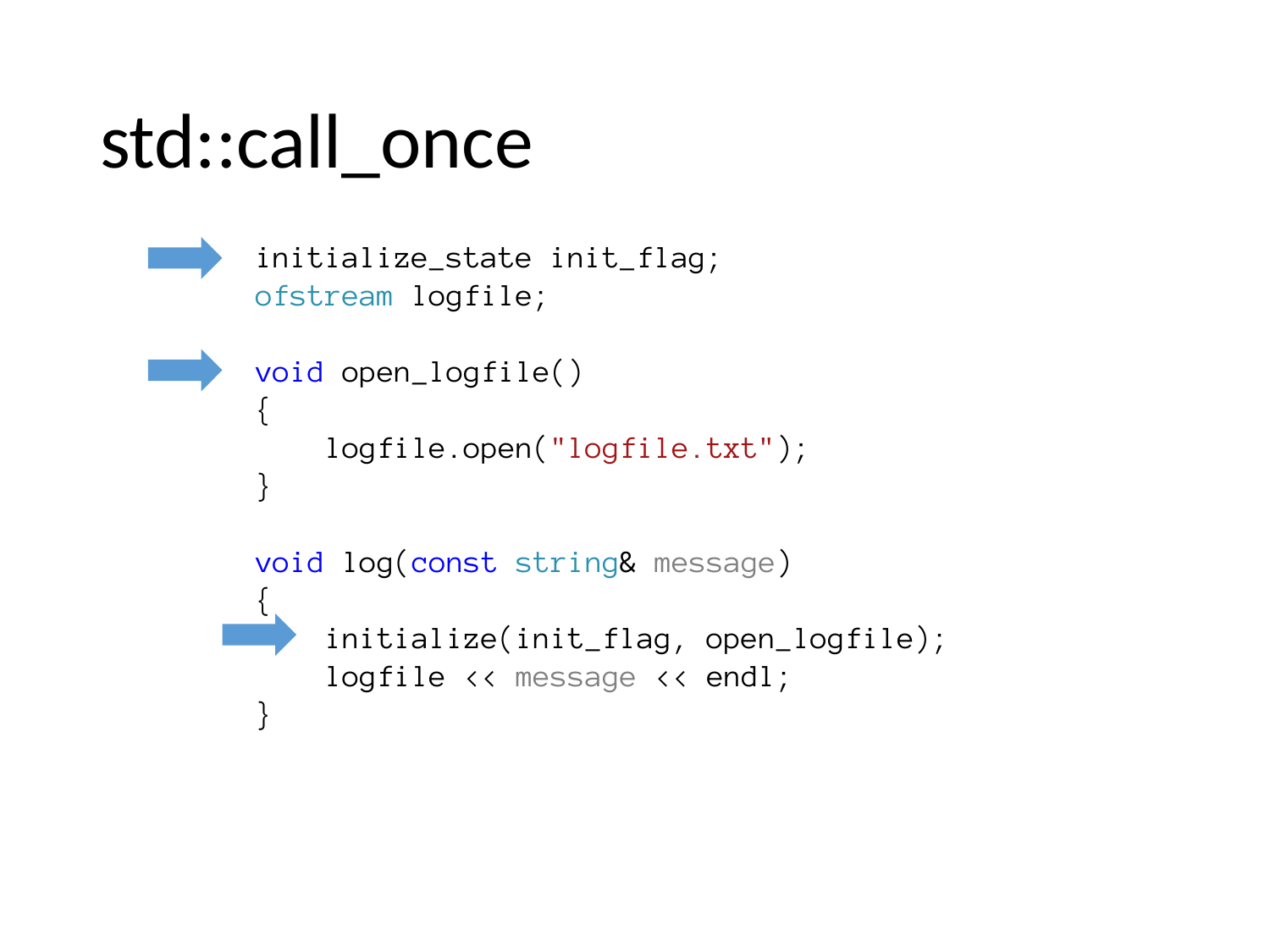

# std::call_once

initialize_state init_flag;
ofstream logfile;

void open_logfile()
{
    logfile.open("logfile.txt");
}

void log(const string& message)
{
    initialize(init_flag, open_logfile);
    logfile << message << endl;
}